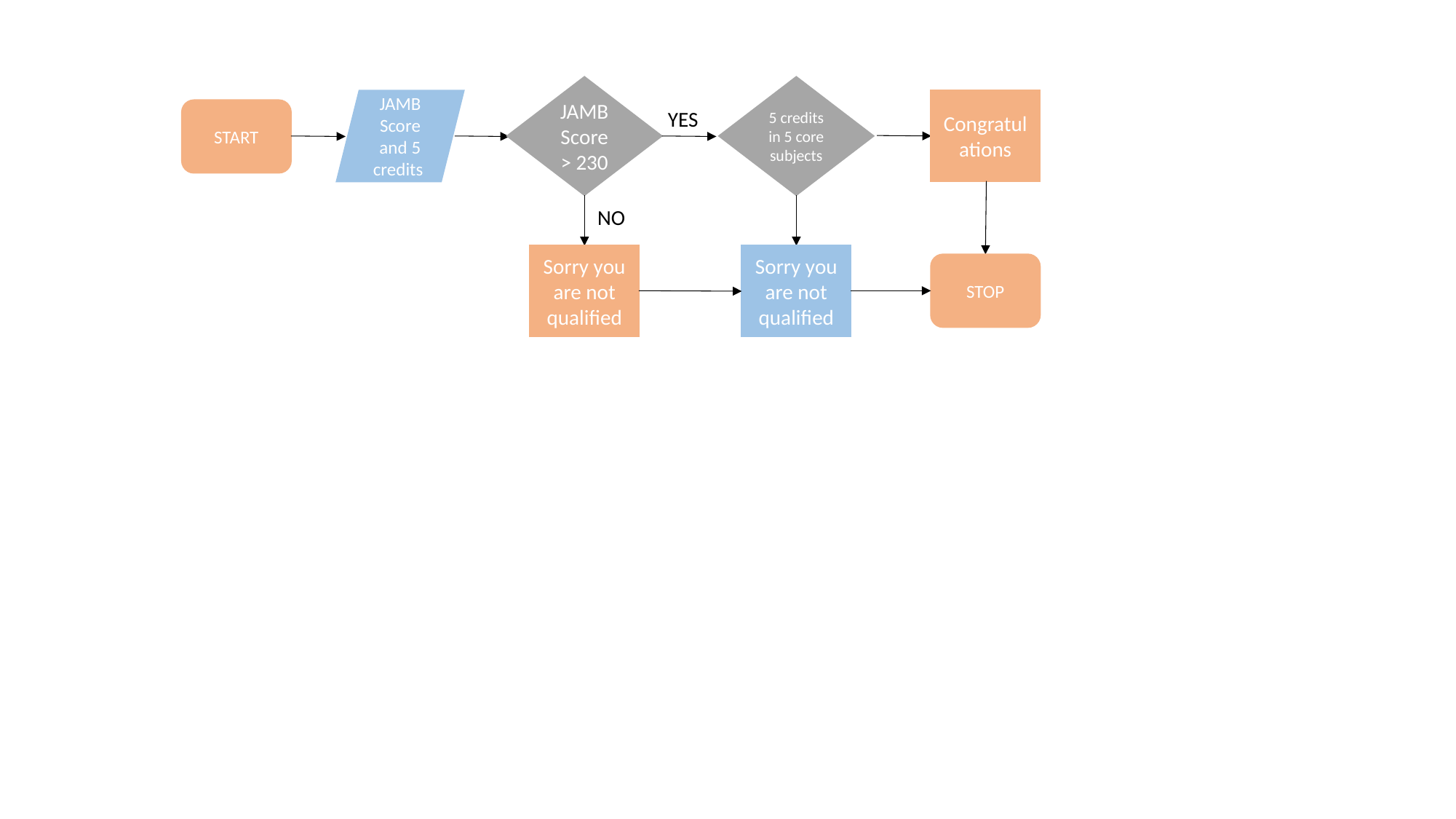

JAMB Score > 230
5 credits in 5 core subjects
Congratulations
JAMB Score and 5 credits
START
YES
NO
Sorry you are not qualified
Sorry you are not qualified
STOP